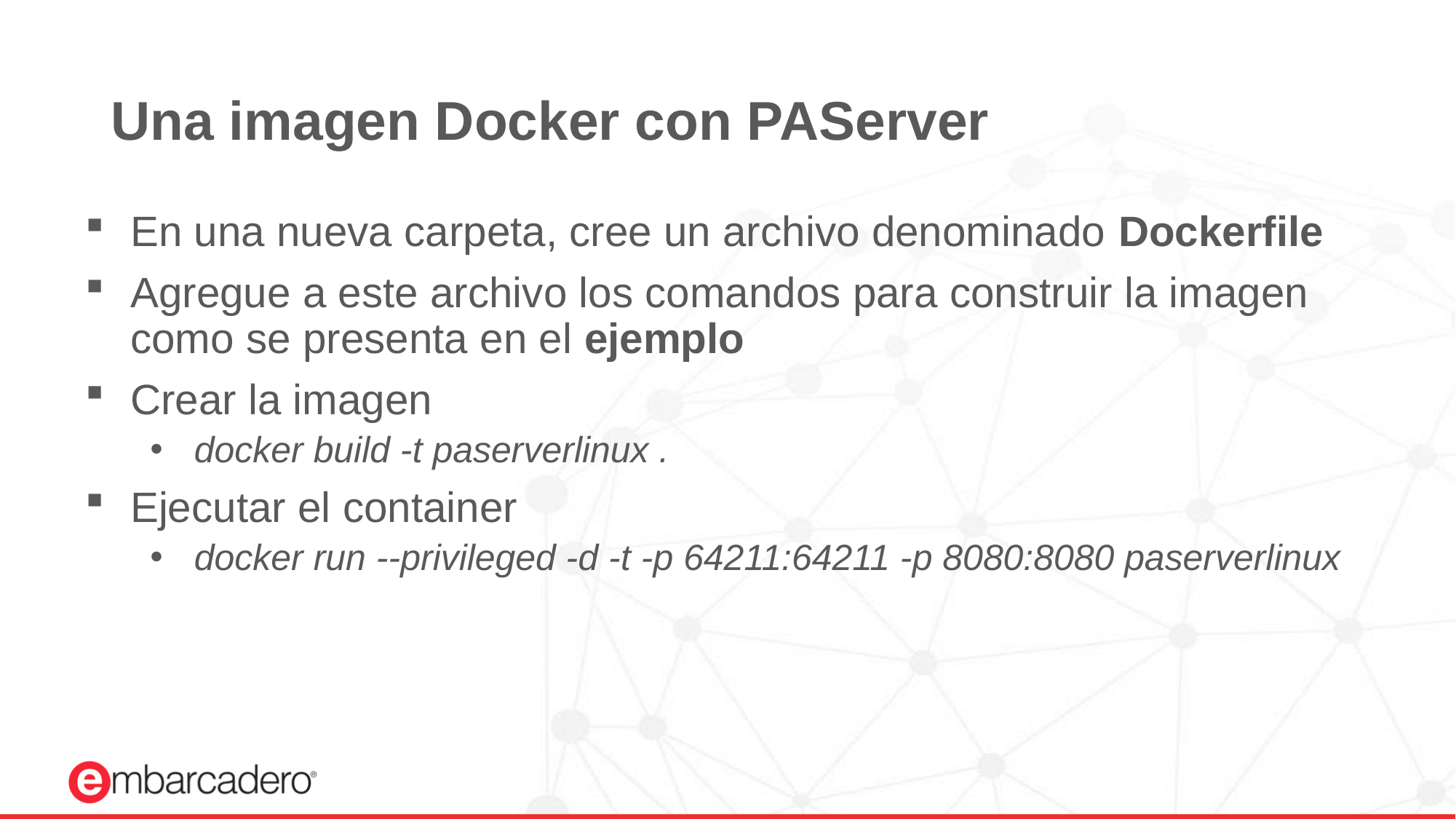

# Una imagen Docker con PAServer
En una nueva carpeta, cree un archivo denominado Dockerfile
Agregue a este archivo los comandos para construir la imagen como se presenta en el ejemplo
Crear la imagen
docker build -t paserverlinux .
Ejecutar el container
docker run --privileged -d -t -p 64211:64211 -p 8080:8080 paserverlinux